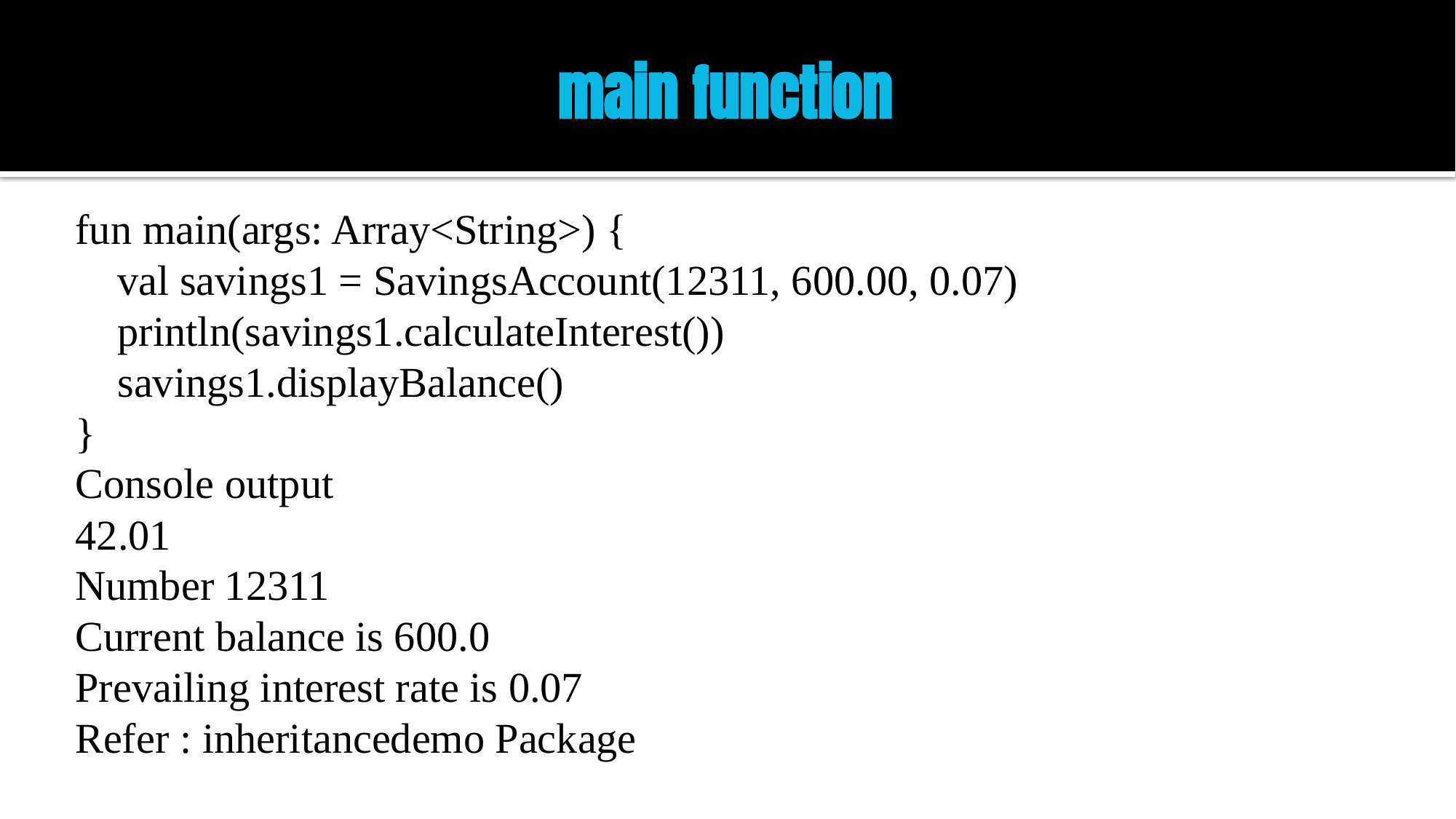

# main function
fun main(args: Array<String>) {
    val savings1 = SavingsAccount(12311, 600.00, 0.07)
    println(savings1.calculateInterest())
    savings1.displayBalance()
}
Console output
42.01
Number 12311
Current balance is 600.0
Prevailing interest rate is 0.07
Refer : inheritancedemo Package